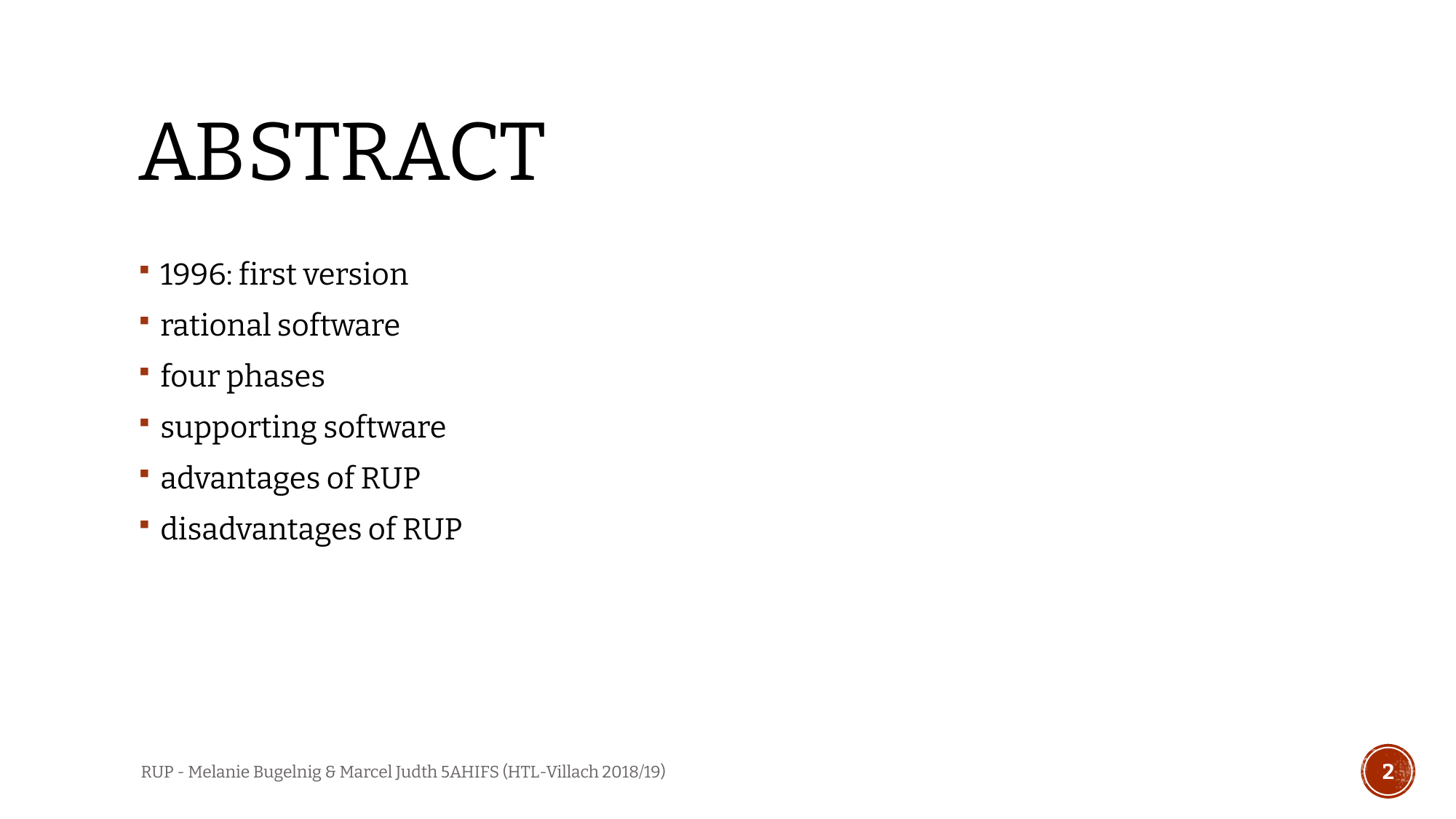

# Abstract
1996: first version
rational software
four phases
supporting software
advantages of RUP
disadvantages of RUP

RUP - Melanie Bugelnig & Marcel Judth 5AHIFS (HTL-Villach 2018/19)
2